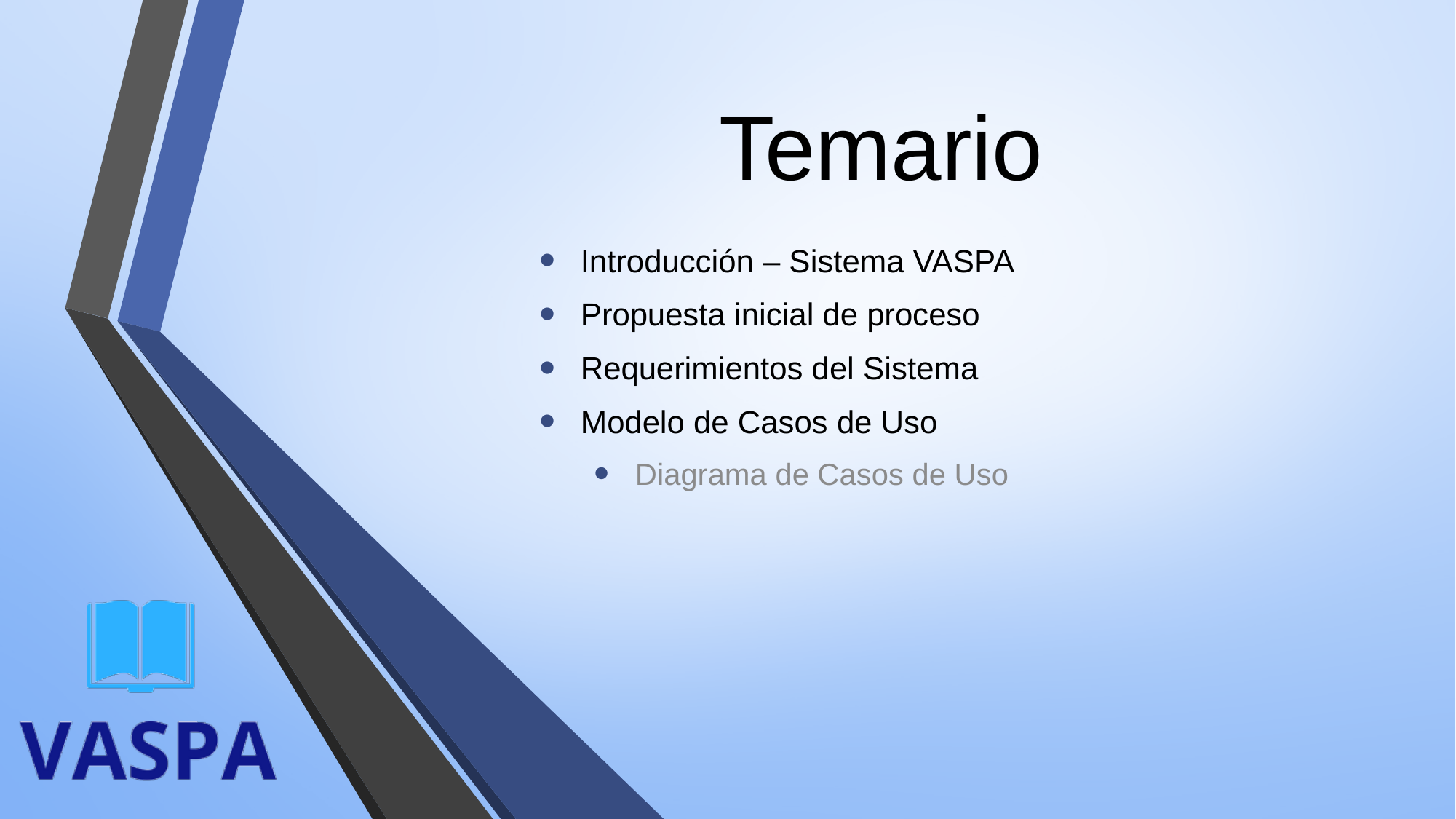

# Temario
Introducción – Sistema VASPA
Propuesta inicial de proceso
Requerimientos del Sistema
Modelo de Casos de Uso
Diagrama de Casos de Uso